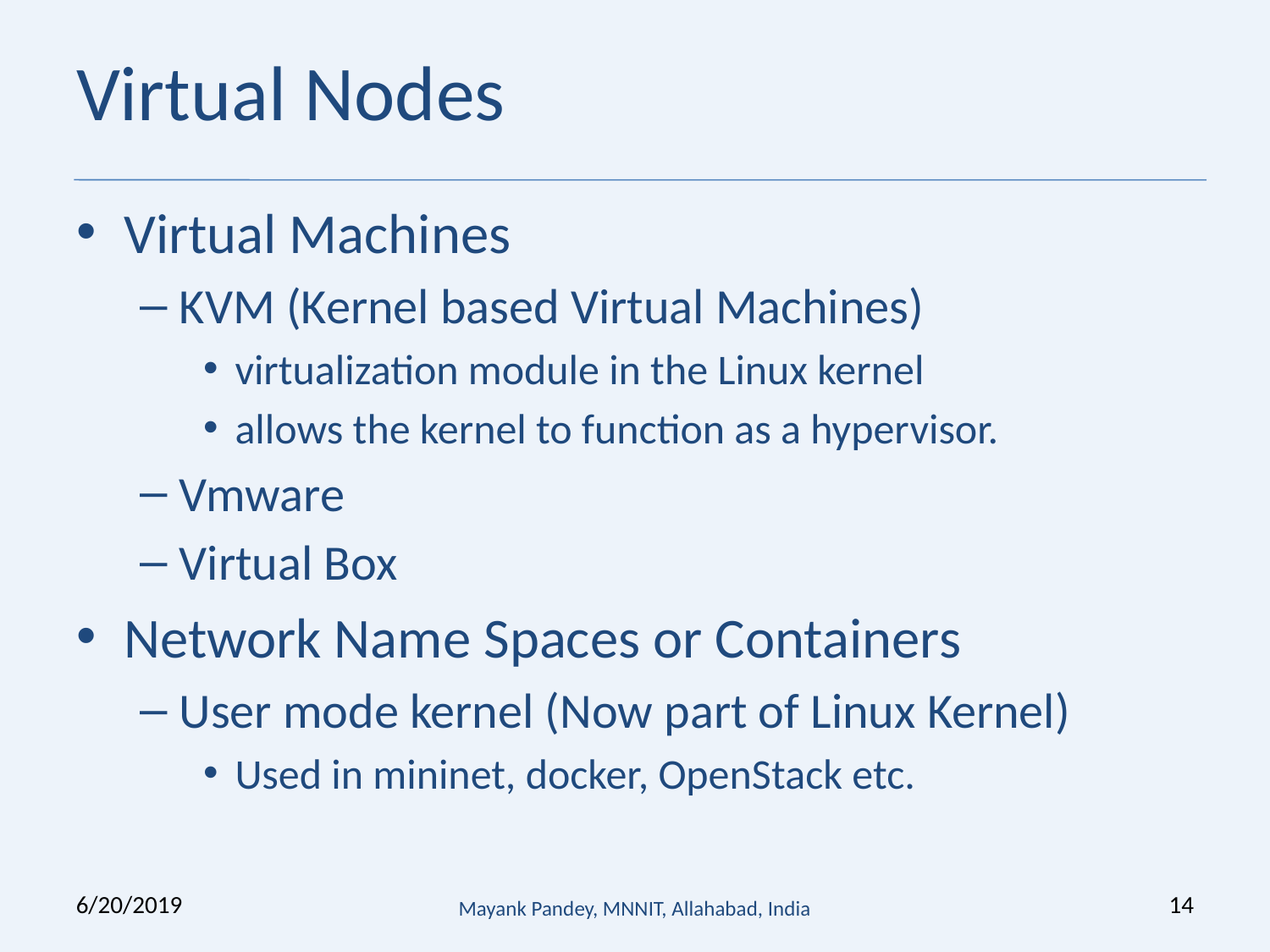

# Virtual Nodes
Virtual Machines
KVM (Kernel based Virtual Machines)
virtualization module in the Linux kernel
allows the kernel to function as a hypervisor.
Vmware
Virtual Box
Network Name Spaces or Containers
User mode kernel (Now part of Linux Kernel)
Used in mininet, docker, OpenStack etc.
6/20/2019
Mayank Pandey, MNNIT, Allahabad, India
14